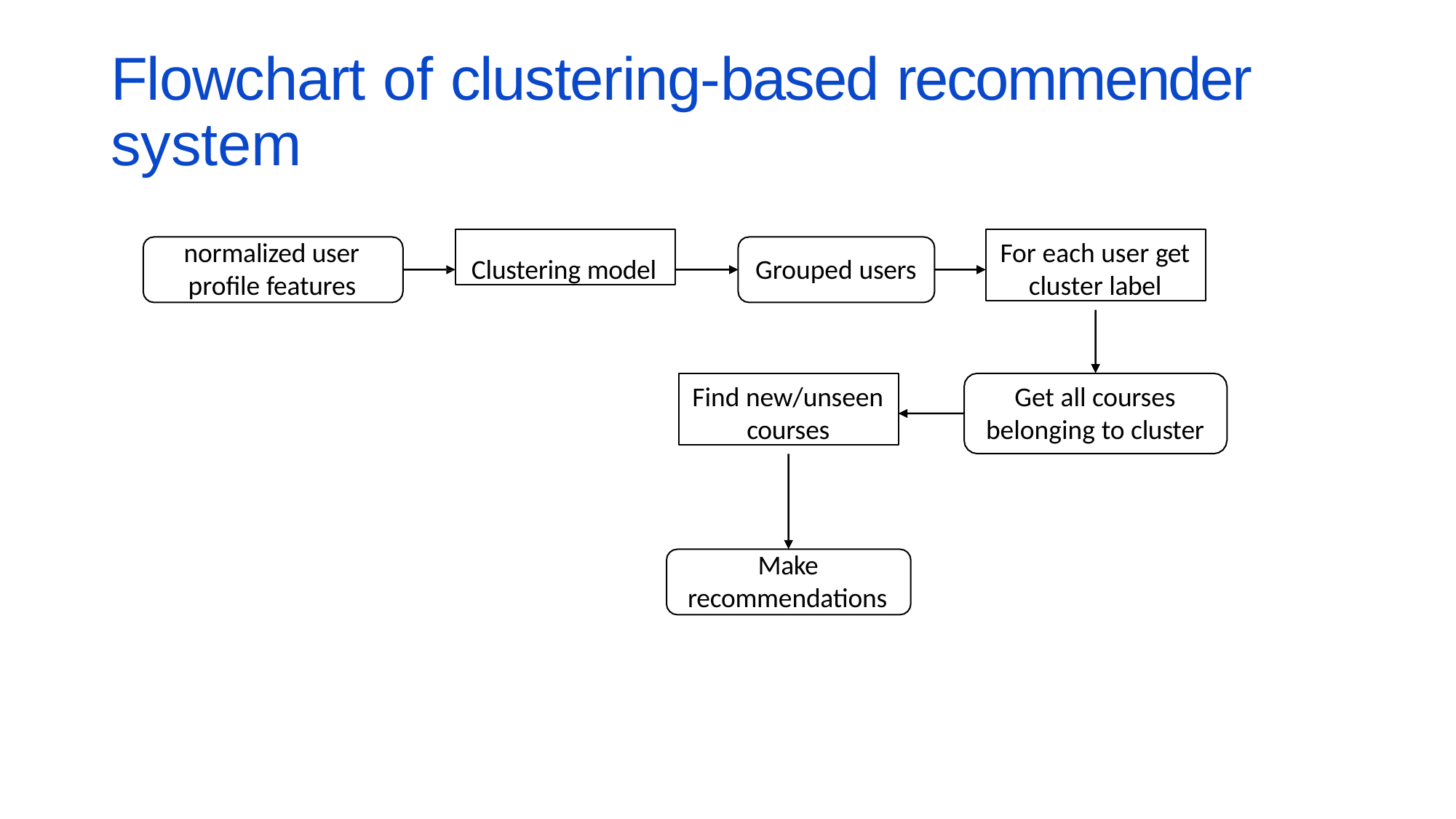

# Flowchart of clustering-based recommender system
Clustering model
For each user get cluster label
normalized user profile features

Grouped users

Find new/unseen courses

Get all courses belonging to cluster

Make recommendations